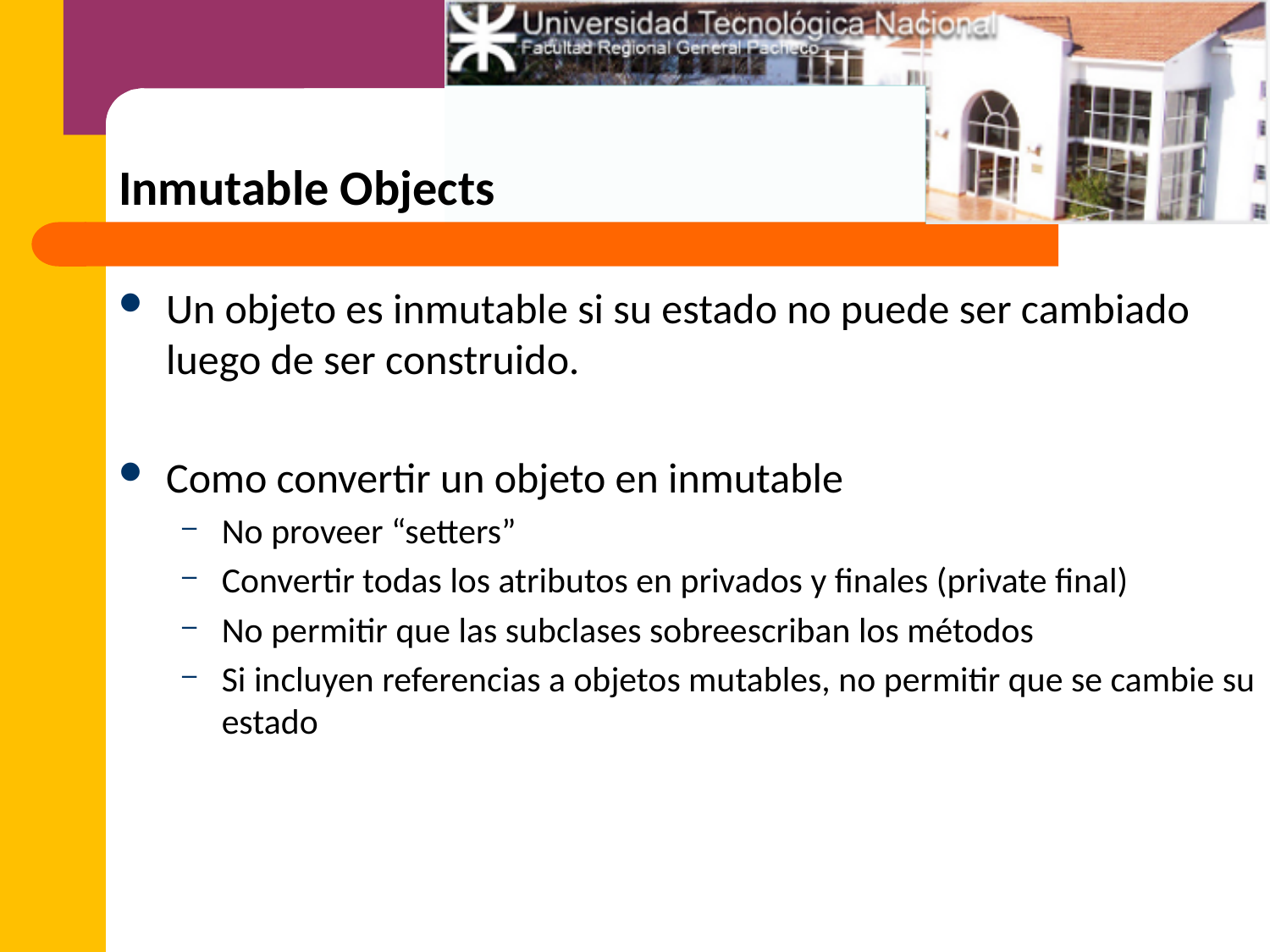

# Inmutable Objects
Un objeto es inmutable si su estado no puede ser cambiado luego de ser construido.

Como convertir un objeto en inmutable
No proveer “setters”
Convertir todas los atributos en privados y finales (private final)
No permitir que las subclases sobreescriban los métodos
Si incluyen referencias a objetos mutables, no permitir que se cambie su estado